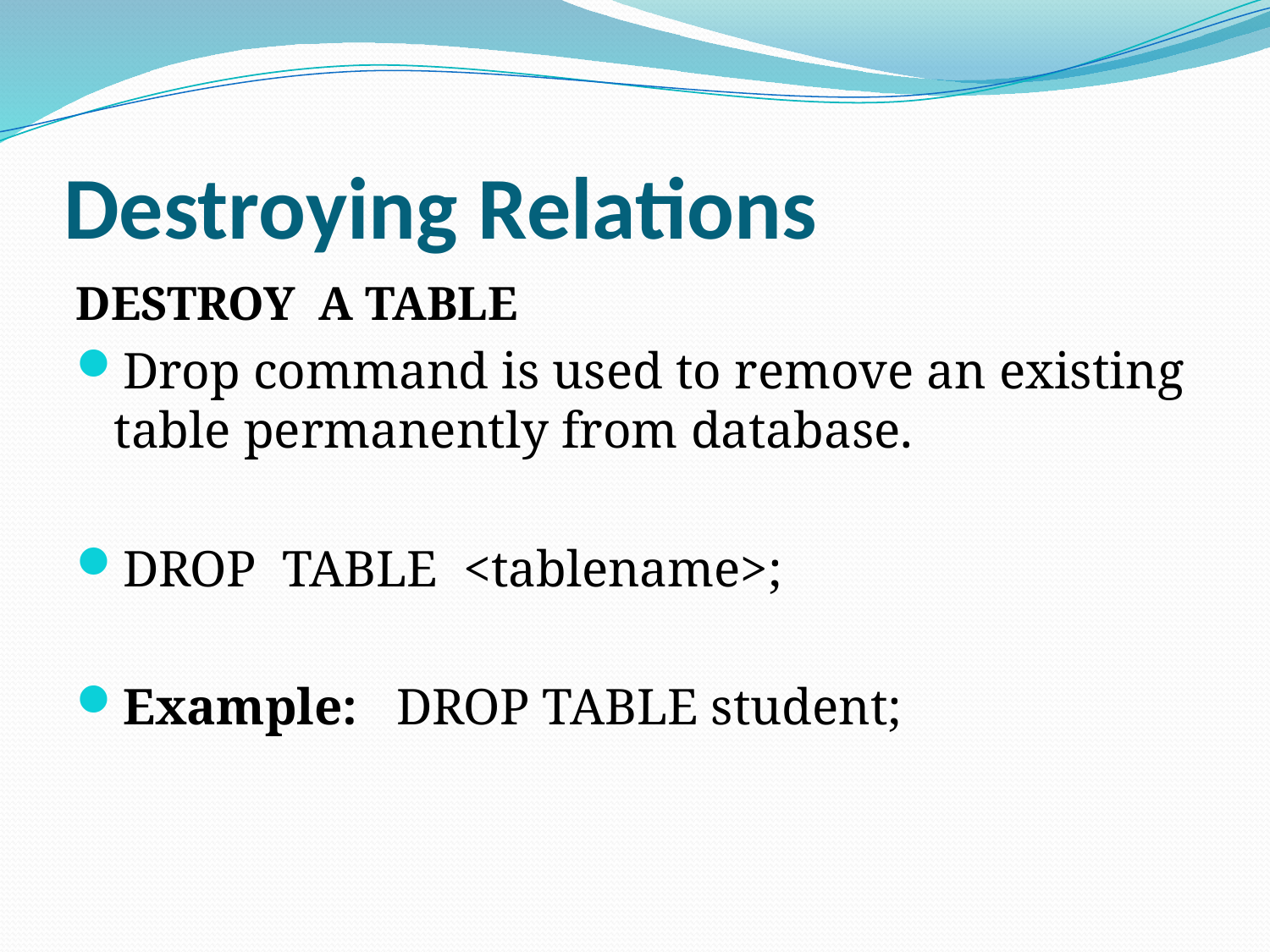

# Destroying Relations
DESTROY  A TABLE
Drop command is used to remove an existing table permanently from database.

DROP  TABLE  <tablename>;

Example:   DROP TABLE student;